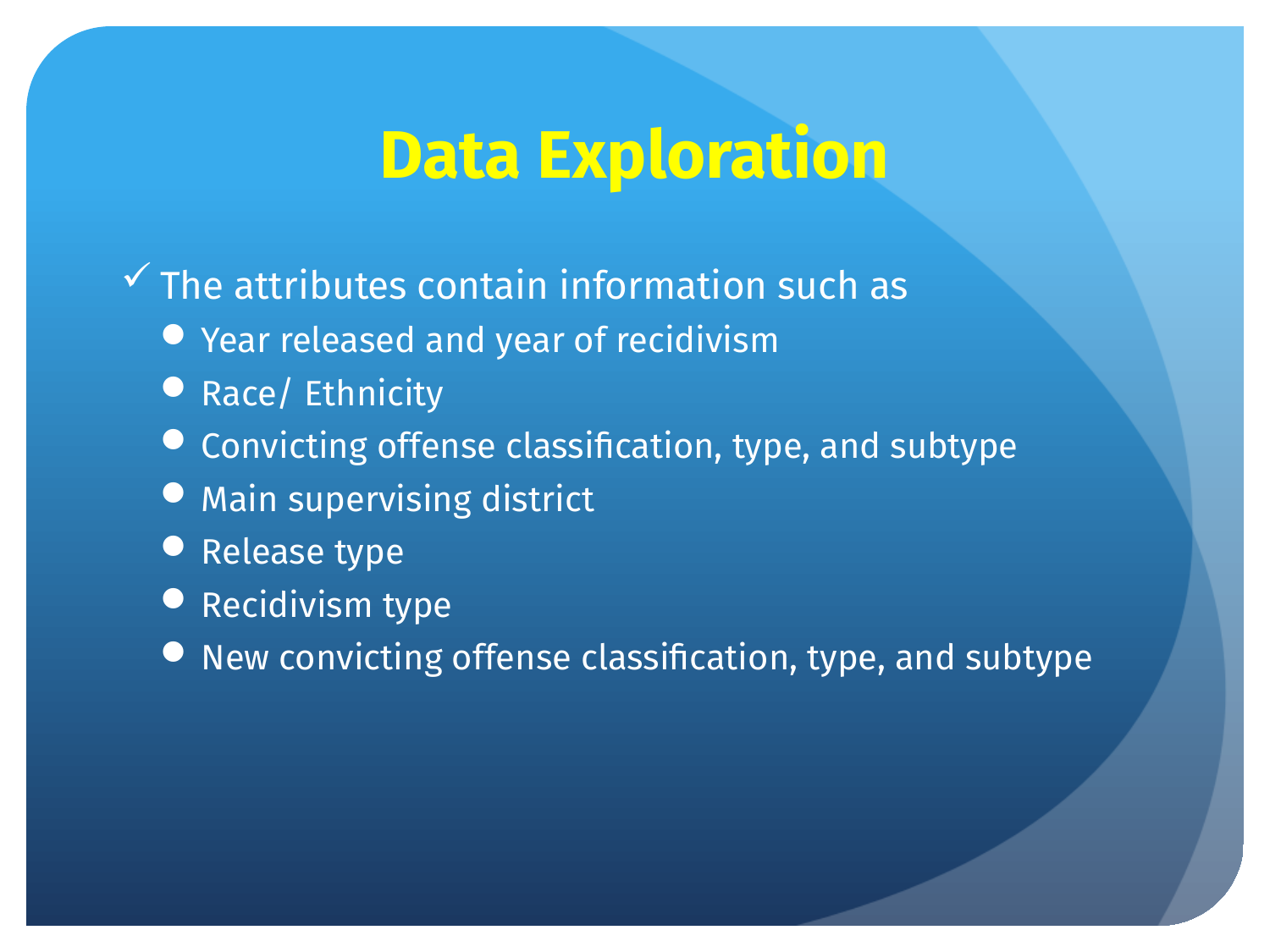

# Data Exploration
The attributes contain information such as
Year released and year of recidivism
Race/ Ethnicity
Convicting offense classification, type, and subtype
Main supervising district
Release type
Recidivism type
New convicting offense classification, type, and subtype